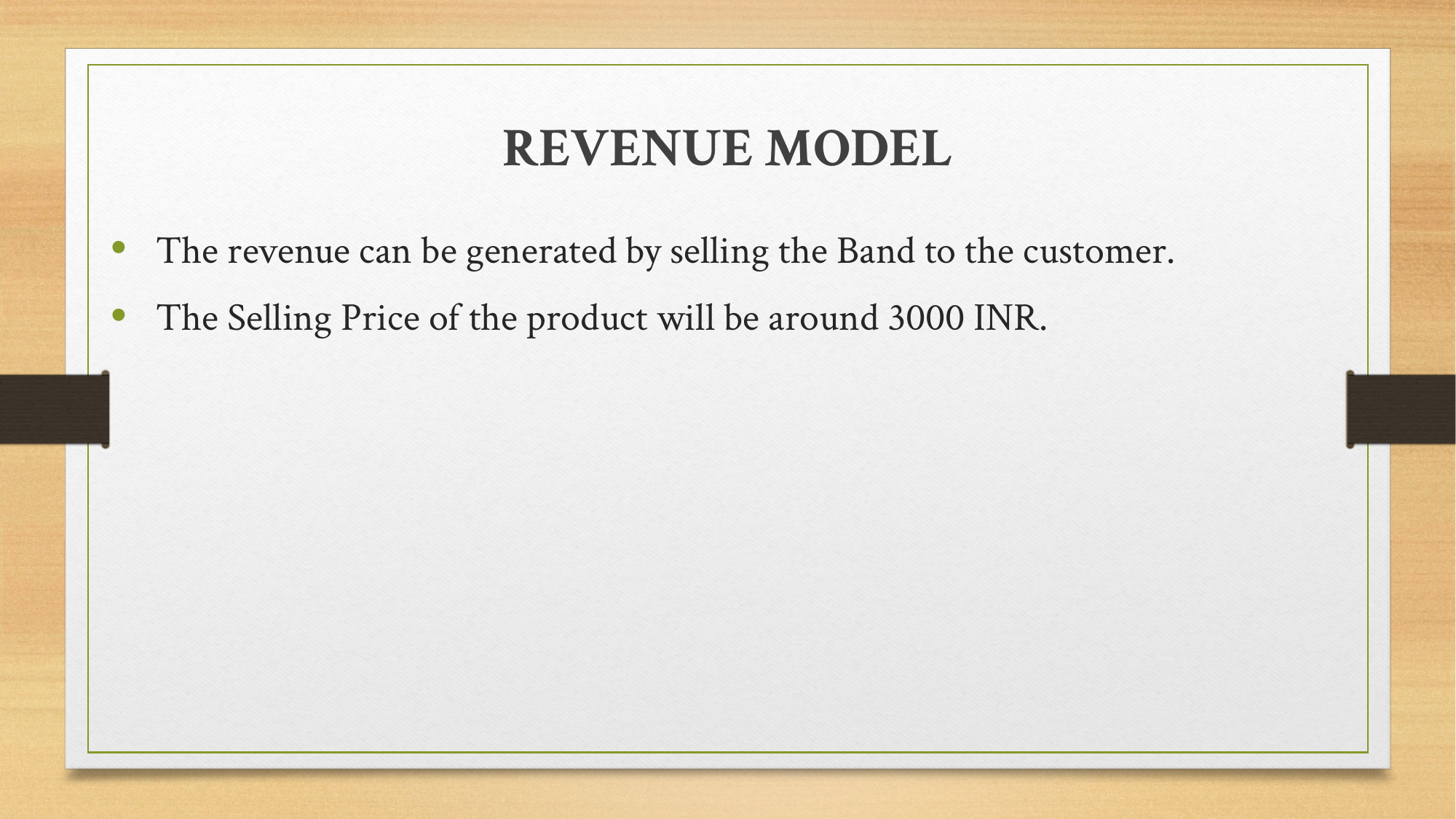

REVENUE MODEL
The revenue can be generated by selling the Band to the customer.
The Selling Price of the product will be around 3000 INR.